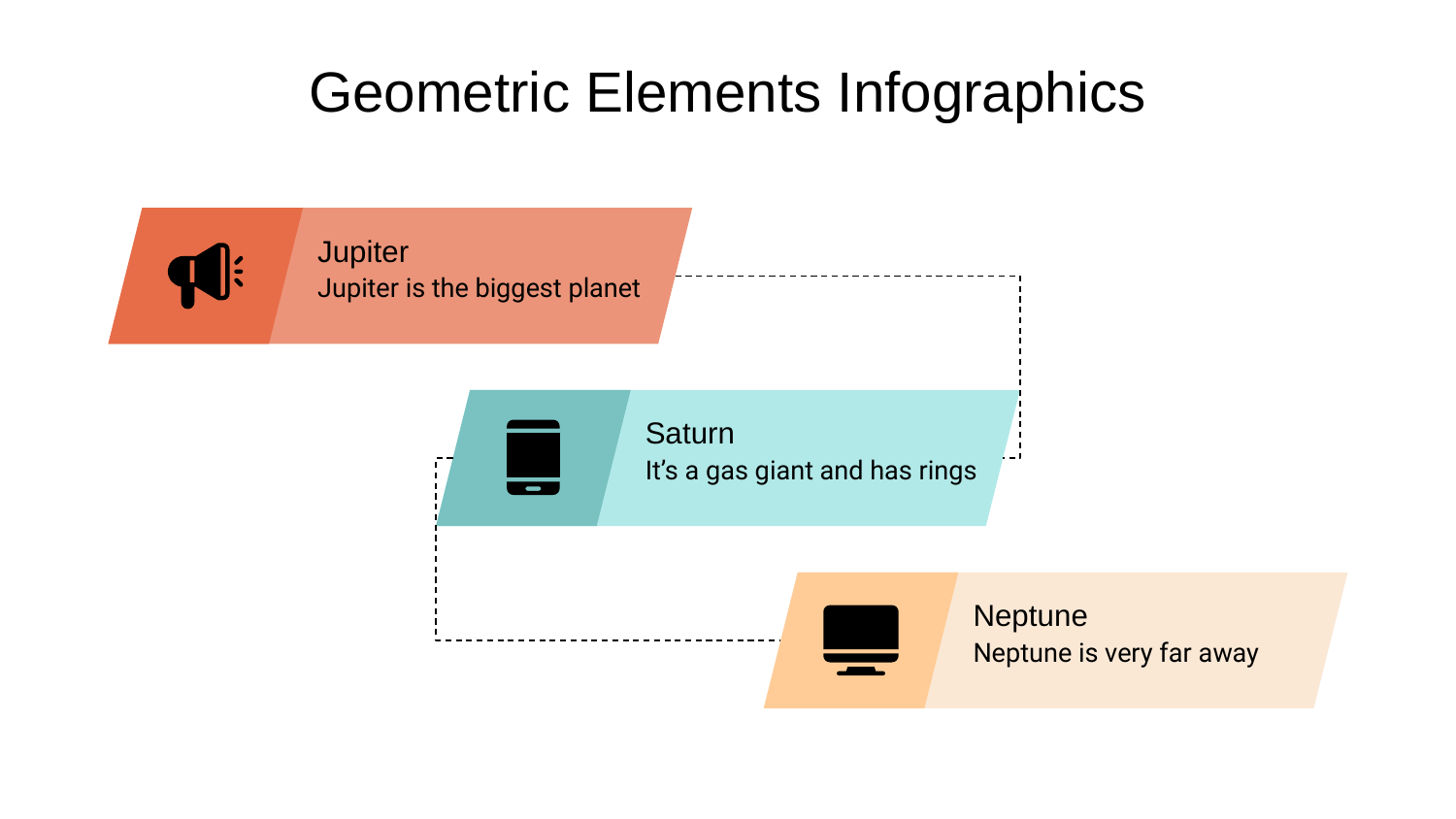

# Geometric Elements Infographics

Jupiter
Jupiter is the biggest planet

Saturn
It’s a gas giant and has rings

Neptune
Neptune is very far away